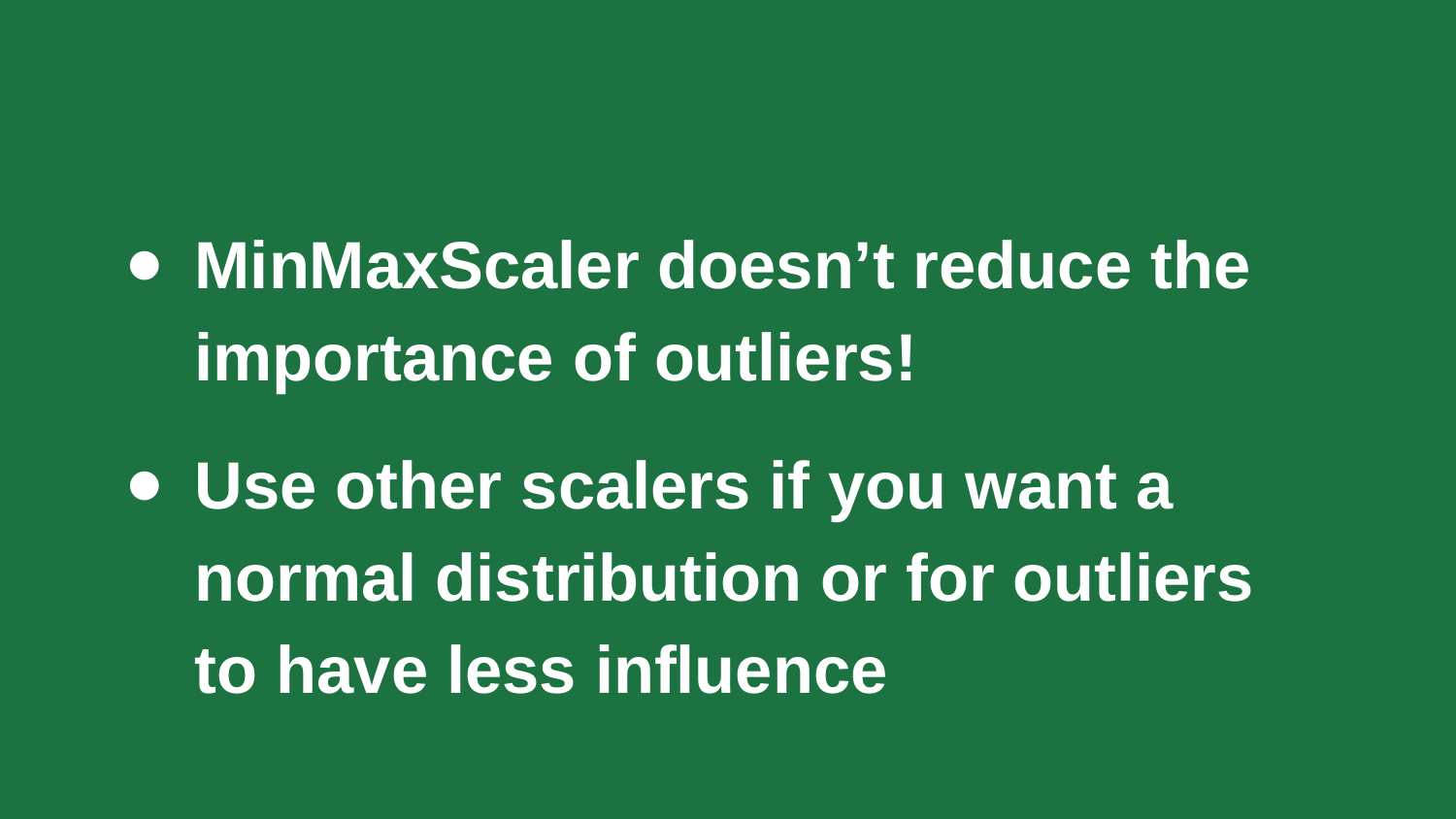

# MinMaxScaler doesn’t reduce the importance of outliers!
Use other scalers if you want a normal distribution or for outliers to have less influence